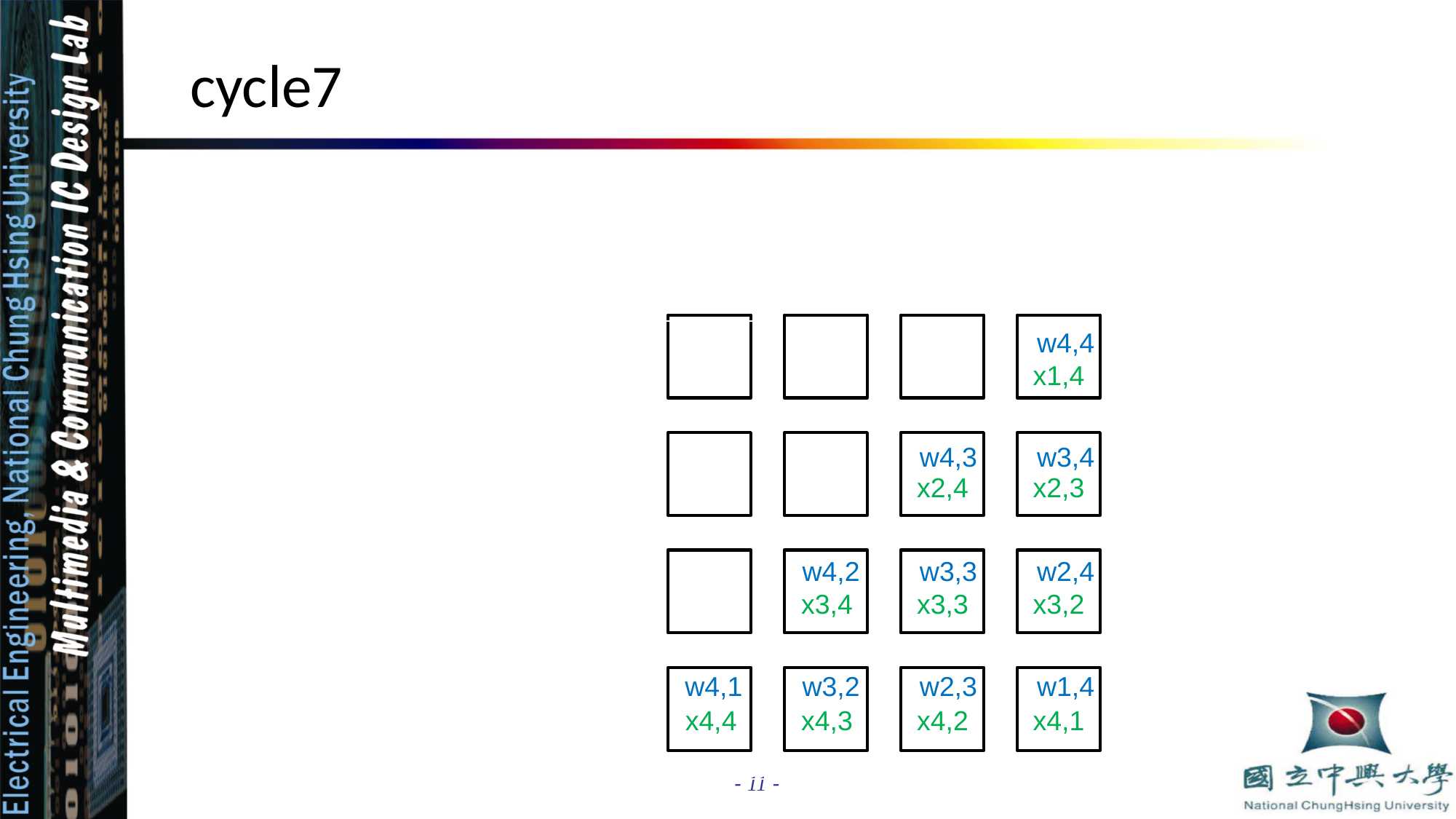

cycle7
|  |  |  | w4,4 |
| --- | --- | --- | --- |
|  |  | w4,3 | w3,4 |
|  | w4,2 | w3,3 | w2,4 |
| w4,1 | w3,2 | w2,3 | w1,4 |
|  |  |  |  |
|  |  |  |  |
|  |  |  |  |

|  |  |  | x1,4 |  |  |  |
| --- | --- | --- | --- | --- | --- | --- |
|  |  | x2,4 | x2,3 |  |  |  |
|  | x3,4 | x3,3 | x3,2 |  |  |  |
| x4,4 | x4,3 | x4,2 | x4,1 |  |  |  |